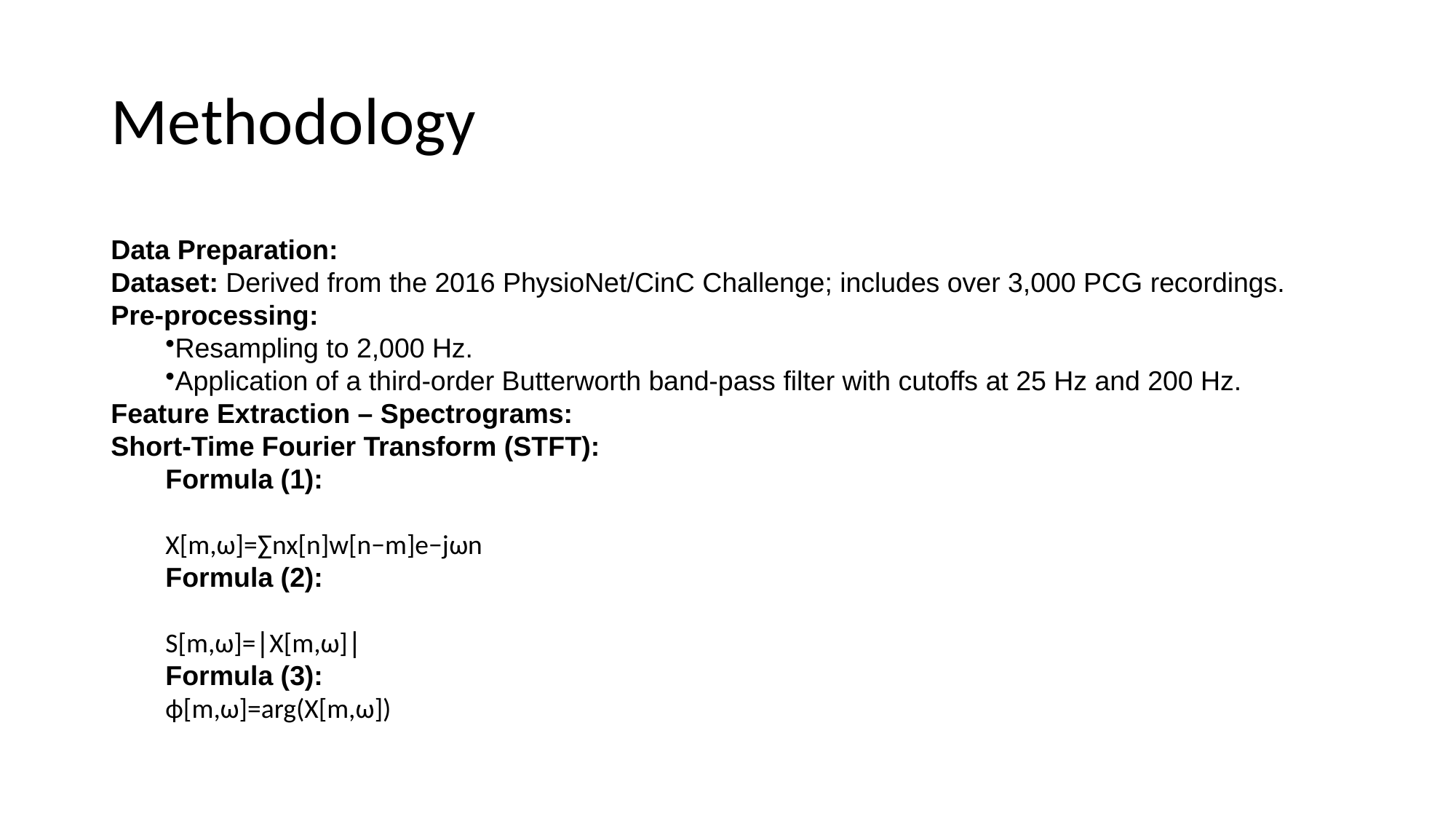

# Methodology
Data Preparation:
Dataset: Derived from the 2016 PhysioNet/CinC Challenge; includes over 3,000 PCG recordings.
Pre-processing:
Resampling to 2,000 Hz.
Application of a third-order Butterworth band-pass filter with cutoffs at 25 Hz and 200 Hz.
Feature Extraction – Spectrograms:
Short-Time Fourier Transform (STFT):
Formula (1):
X[m,ω]=∑n​x[n]w[n−m]e−jωn
Formula (2):
S[m,ω]=∣X[m,ω]∣
Formula (3):
ϕ[m,ω]=arg(X[m,ω])